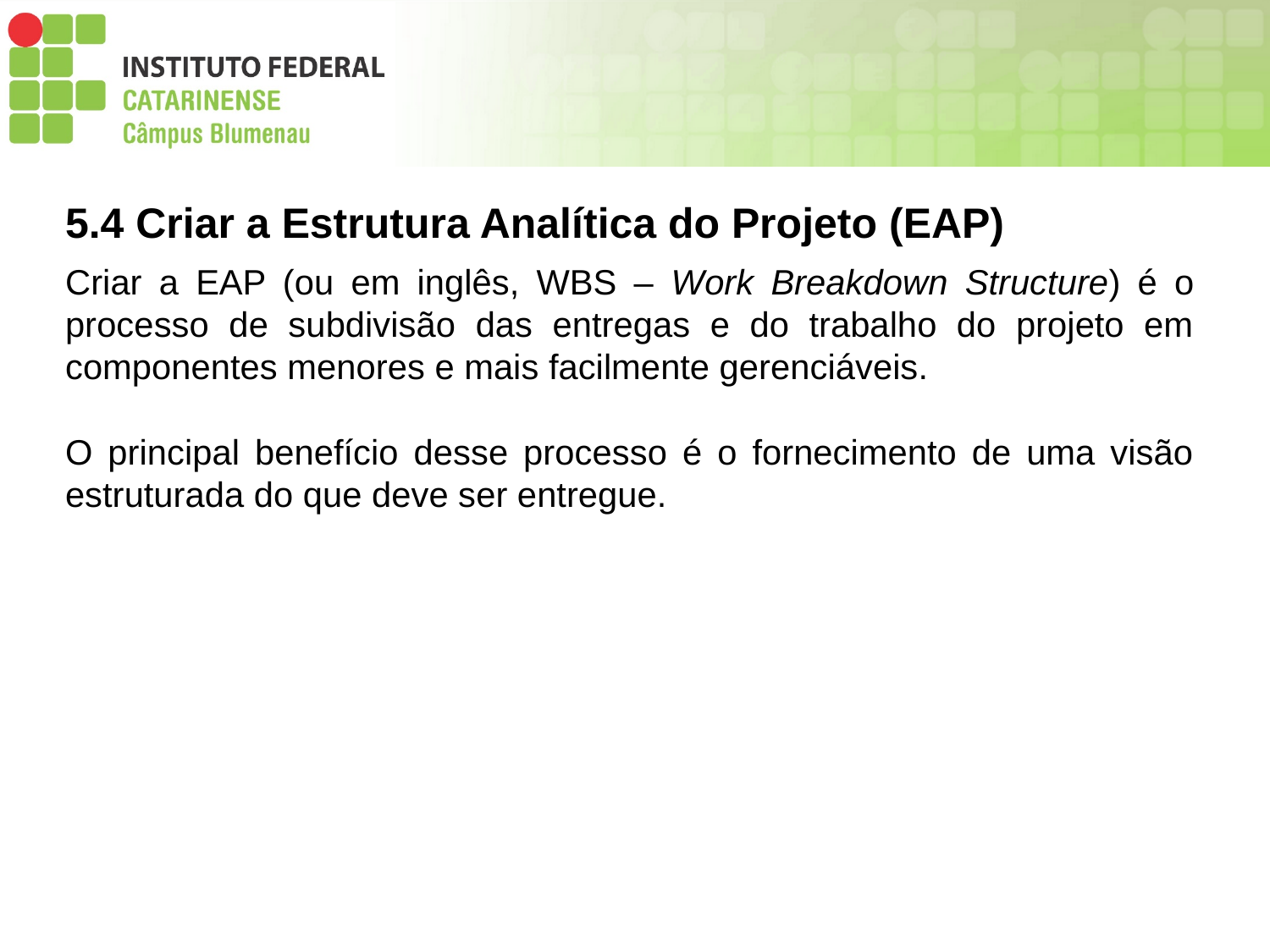

5.4 Criar a Estrutura Analítica do Projeto (EAP)
Criar a EAP (ou em inglês, WBS – Work Breakdown Structure) é o processo de subdivisão das entregas e do trabalho do projeto em componentes menores e mais facilmente gerenciáveis.

O principal benefício desse processo é o fornecimento de uma visão estruturada do que deve ser entregue.